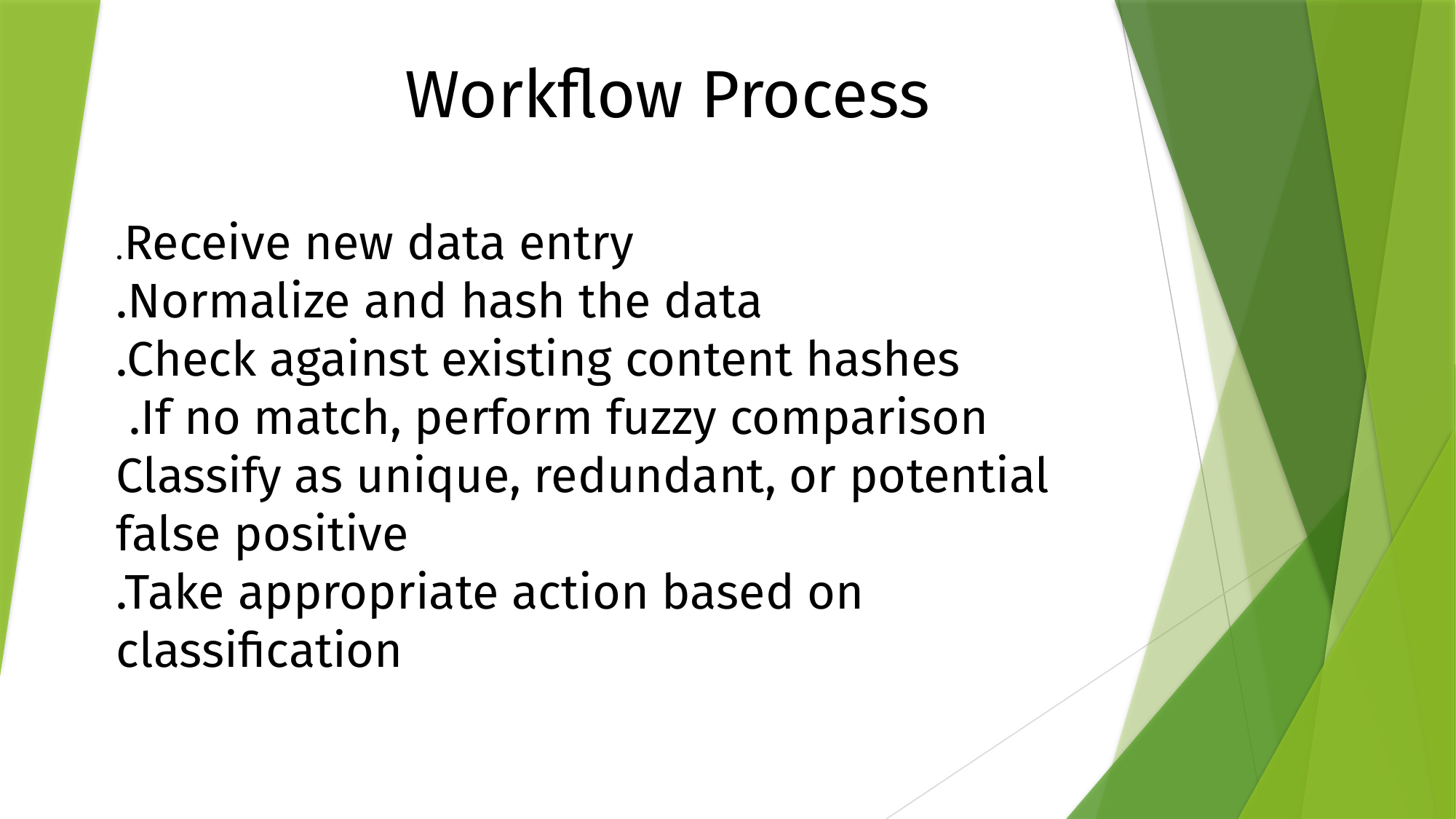

Workflow Process

.Receive new data entry
.Normalize and hash the data
.Check against existing content hashes
 .If no match, perform fuzzy comparison
Classify as unique, redundant, or potential false positive
.Take appropriate action based on classification